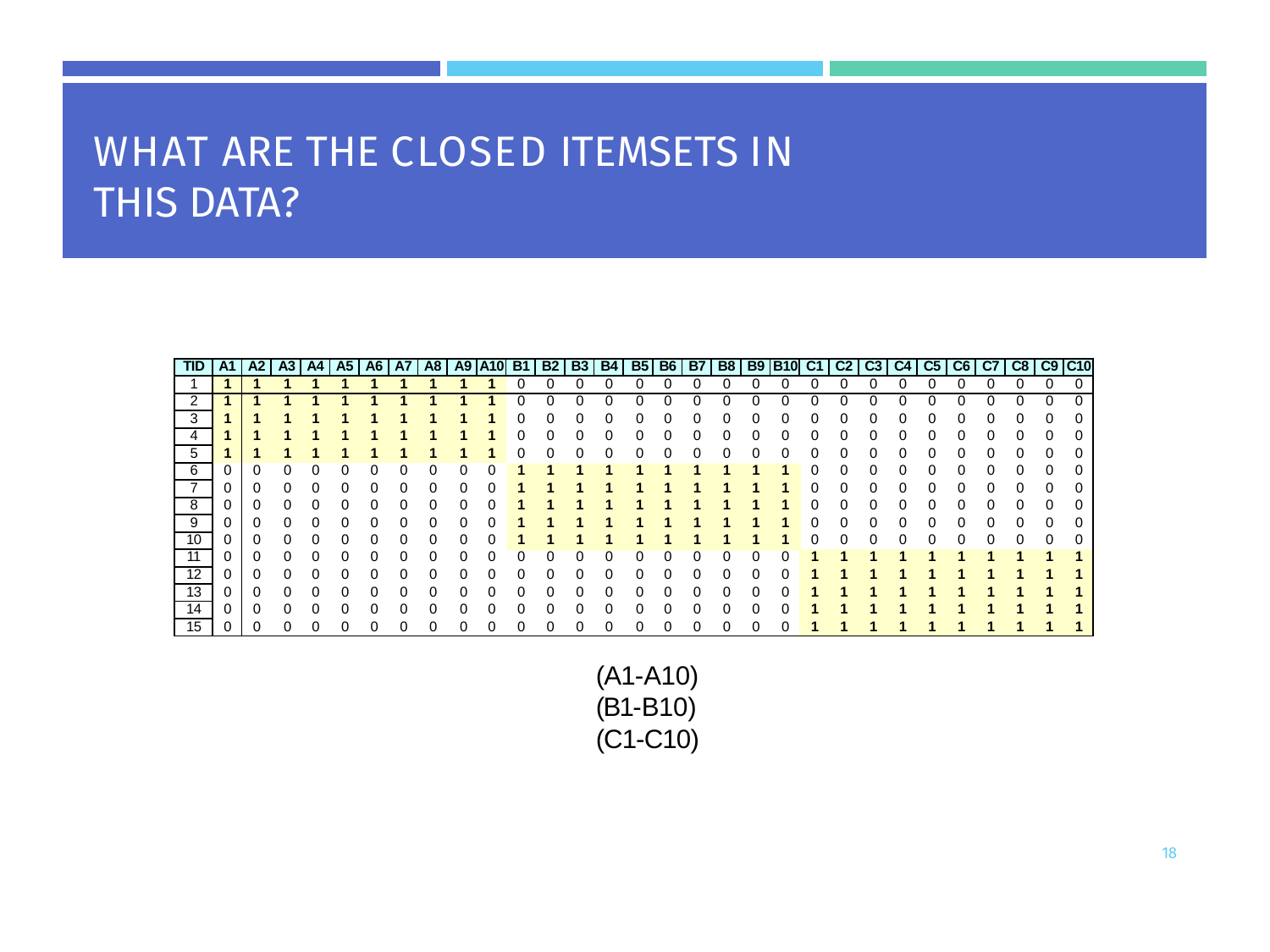

|  |  |  |
| --- | --- | --- |
| WHAT ARE THE CLOSED ITEMSETS IN THIS DATA? |  |  |
| TID | A1 | A2 | A3 | A4 | A5 | A6 | A7 | A8 | A9 | A10 | B1 | B2 | B3 | B4 | B5 | B6 | B7 | B8 | B9 | B10 | C1 | C2 | C3 | C4 | C5 | C6 | C7 | C8 | C9 | C10 |
| --- | --- | --- | --- | --- | --- | --- | --- | --- | --- | --- | --- | --- | --- | --- | --- | --- | --- | --- | --- | --- | --- | --- | --- | --- | --- | --- | --- | --- | --- | --- |
| 1 | 1 | 1 | 1 | 1 | 1 | 1 | 1 | 1 | 1 | 1 | 0 | 0 | 0 | 0 | 0 | 0 | 0 | 0 | 0 | 0 | 0 | 0 | 0 | 0 | 0 | 0 | 0 | 0 | 0 | 0 |
| 2 | 1 | 1 | 1 | 1 | 1 | 1 | 1 | 1 | 1 | 1 | 0 | 0 | 0 | 0 | 0 | 0 | 0 | 0 | 0 | 0 | 0 | 0 | 0 | 0 | 0 | 0 | 0 | 0 | 0 | 0 |
| 3 | 1 | 1 | 1 | 1 | 1 | 1 | 1 | 1 | 1 | 1 | 0 | 0 | 0 | 0 | 0 | 0 | 0 | 0 | 0 | 0 | 0 | 0 | 0 | 0 | 0 | 0 | 0 | 0 | 0 | 0 |
| 4 | 1 | 1 | 1 | 1 | 1 | 1 | 1 | 1 | 1 | 1 | 0 | 0 | 0 | 0 | 0 | 0 | 0 | 0 | 0 | 0 | 0 | 0 | 0 | 0 | 0 | 0 | 0 | 0 | 0 | 0 |
| 5 | 1 | 1 | 1 | 1 | 1 | 1 | 1 | 1 | 1 | 1 | 0 | 0 | 0 | 0 | 0 | 0 | 0 | 0 | 0 | 0 | 0 | 0 | 0 | 0 | 0 | 0 | 0 | 0 | 0 | 0 |
| 6 | 0 | 0 | 0 | 0 | 0 | 0 | 0 | 0 | 0 | 0 | 1 | 1 | 1 | 1 | 1 | 1 | 1 | 1 | 1 | 1 | 0 | 0 | 0 | 0 | 0 | 0 | 0 | 0 | 0 | 0 |
| 7 | 0 | 0 | 0 | 0 | 0 | 0 | 0 | 0 | 0 | 0 | 1 | 1 | 1 | 1 | 1 | 1 | 1 | 1 | 1 | 1 | 0 | 0 | 0 | 0 | 0 | 0 | 0 | 0 | 0 | 0 |
| 8 | 0 | 0 | 0 | 0 | 0 | 0 | 0 | 0 | 0 | 0 | 1 | 1 | 1 | 1 | 1 | 1 | 1 | 1 | 1 | 1 | 0 | 0 | 0 | 0 | 0 | 0 | 0 | 0 | 0 | 0 |
| 9 | 0 | 0 | 0 | 0 | 0 | 0 | 0 | 0 | 0 | 0 | 1 | 1 | 1 | 1 | 1 | 1 | 1 | 1 | 1 | 1 | 0 | 0 | 0 | 0 | 0 | 0 | 0 | 0 | 0 | 0 |
| 10 | 0 | 0 | 0 | 0 | 0 | 0 | 0 | 0 | 0 | 0 | 1 | 1 | 1 | 1 | 1 | 1 | 1 | 1 | 1 | 1 | 0 | 0 | 0 | 0 | 0 | 0 | 0 | 0 | 0 | 0 |
| 11 | 0 | 0 | 0 | 0 | 0 | 0 | 0 | 0 | 0 | 0 | 0 | 0 | 0 | 0 | 0 | 0 | 0 | 0 | 0 | 0 | 1 | 1 | 1 | 1 | 1 | 1 | 1 | 1 | 1 | 1 |
| 12 | 0 | 0 | 0 | 0 | 0 | 0 | 0 | 0 | 0 | 0 | 0 | 0 | 0 | 0 | 0 | 0 | 0 | 0 | 0 | 0 | 1 | 1 | 1 | 1 | 1 | 1 | 1 | 1 | 1 | 1 |
| 13 | 0 | 0 | 0 | 0 | 0 | 0 | 0 | 0 | 0 | 0 | 0 | 0 | 0 | 0 | 0 | 0 | 0 | 0 | 0 | 0 | 1 | 1 | 1 | 1 | 1 | 1 | 1 | 1 | 1 | 1 |
| 14 | 0 | 0 | 0 | 0 | 0 | 0 | 0 | 0 | 0 | 0 | 0 | 0 | 0 | 0 | 0 | 0 | 0 | 0 | 0 | 0 | 1 | 1 | 1 | 1 | 1 | 1 | 1 | 1 | 1 | 1 |
| 15 | 0 | 0 | 0 | 0 | 0 | 0 | 0 | 0 | 0 | 0 | 0 | 0 | 0 | 0 | 0 | 0 | 0 | 0 | 0 | 0 | 1 | 1 | 1 | 1 | 1 | 1 | 1 | 1 | 1 | 1 |

(A1-A10)
(B1-B10)
(C1-C10)
18